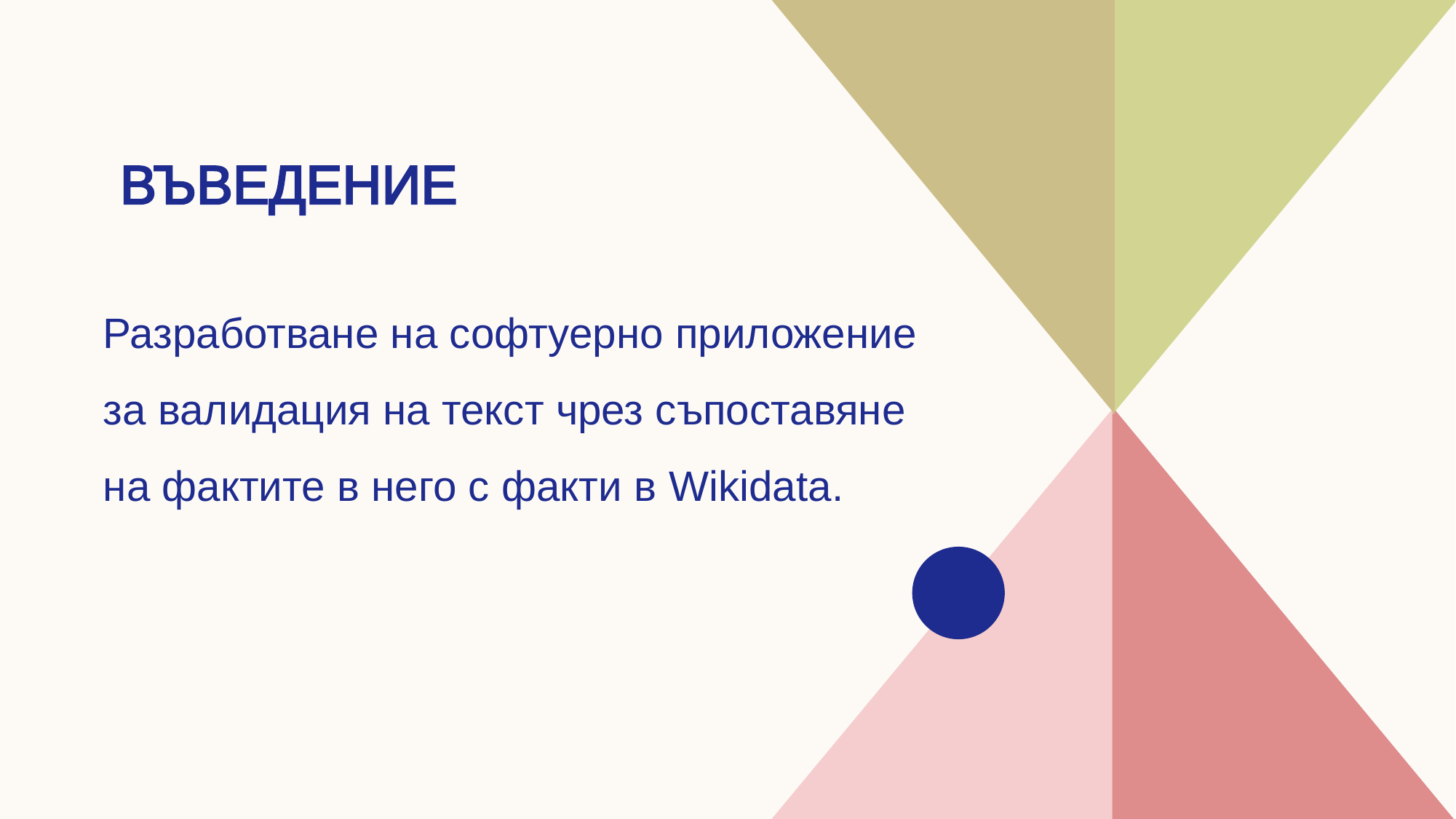

# Въведение
Разработване на софтуерно приложение за валидация на текст чрез съпоставяне на фактите в него с факти в Wikidata.